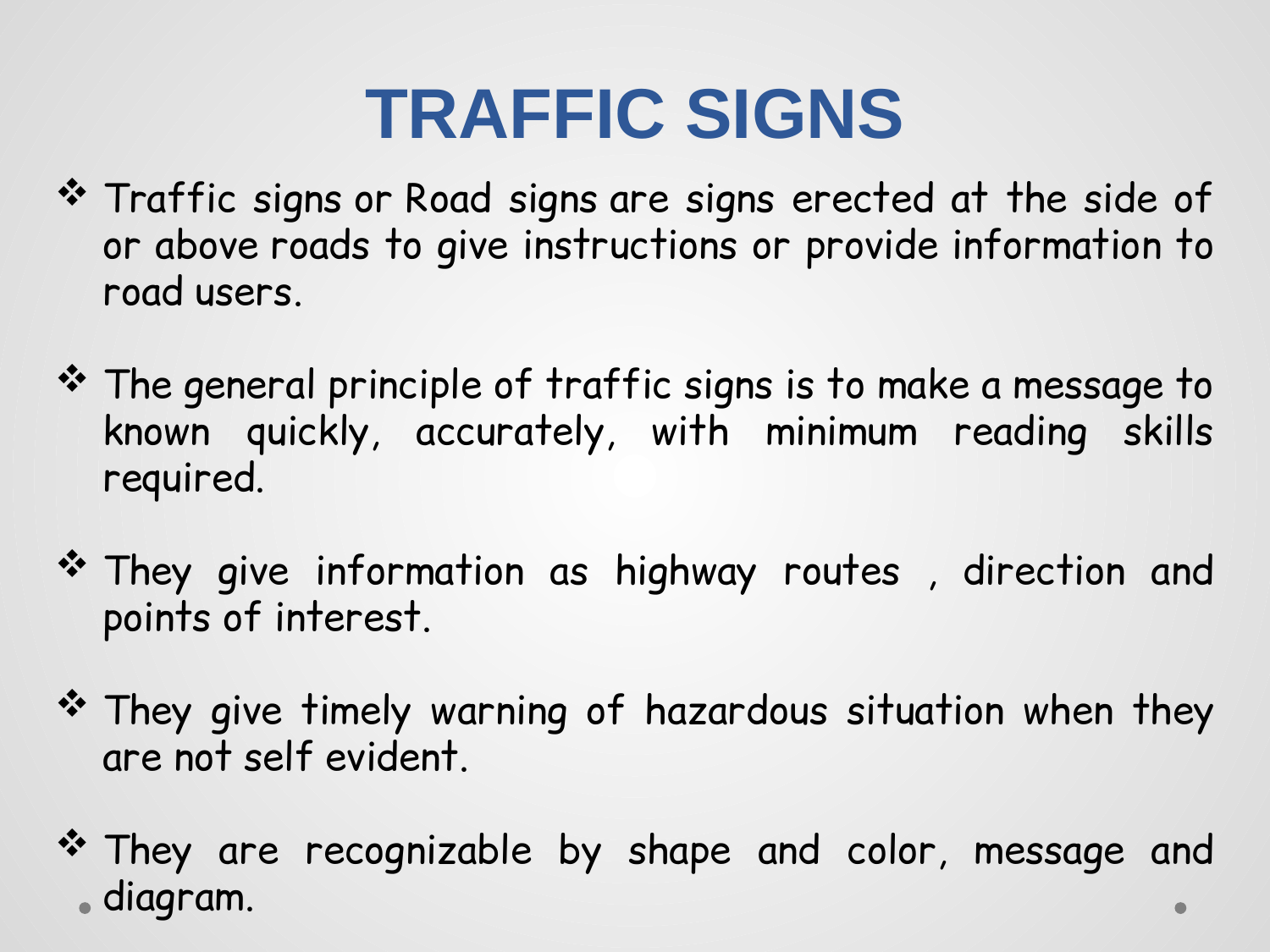

# TRAFFIC SIGNS

Traffic signs or Road signs are signs erected at the side of or above roads to give instructions or provide information to road users.

The general principle of traffic signs is to make a message to known quickly, accurately, with minimum reading skills required.

They give information as highway routes , direction and points of interest.

They give timely warning of hazardous situation when they are not self evident.

They are recognizable by shape and color, message and diagram.